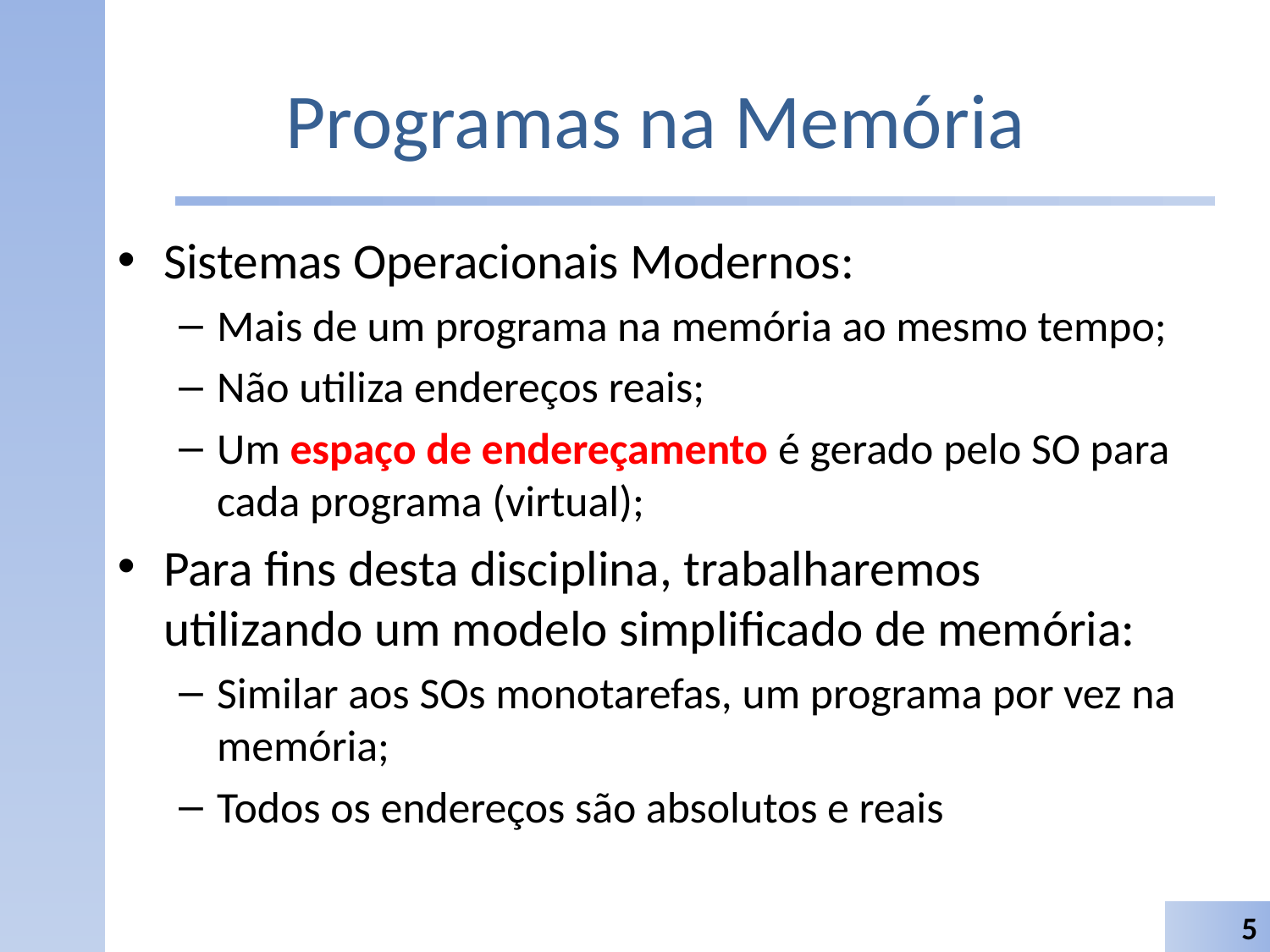

# Programas na Memória
Sistemas Operacionais Modernos:
Mais de um programa na memória ao mesmo tempo;
Não utiliza endereços reais;
Um espaço de endereçamento é gerado pelo SO para cada programa (virtual);
Para fins desta disciplina, trabalharemos utilizando um modelo simplificado de memória:
Similar aos SOs monotarefas, um programa por vez na memória;
Todos os endereços são absolutos e reais

5